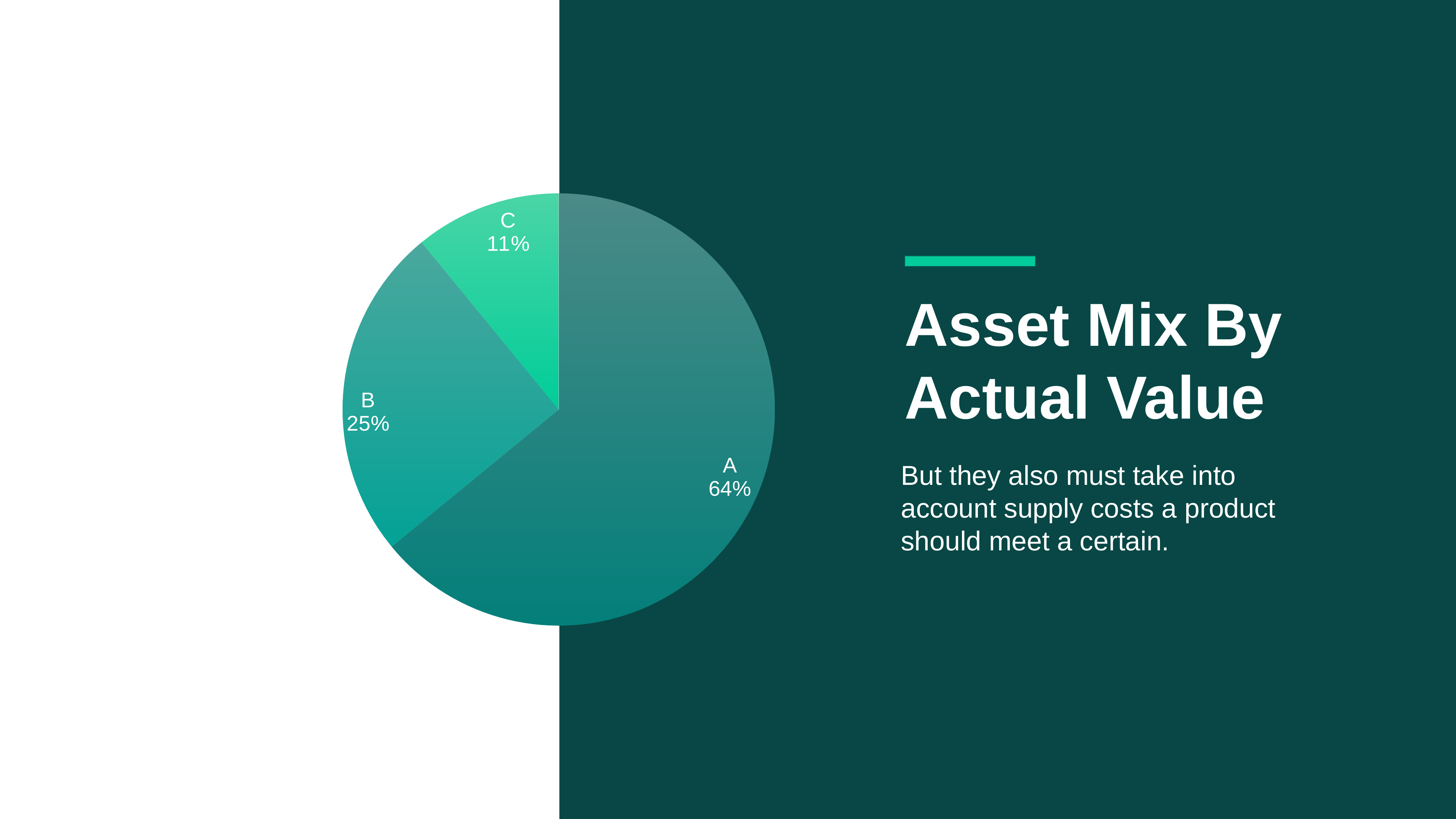

### Chart

| Category | Sales |
|---|---|
| A | 8.2 |
| B | 3.2 |
| C | 1.4 |
Asset Mix By Actual Value
But they also must take into account supply costs a product should meet a certain.